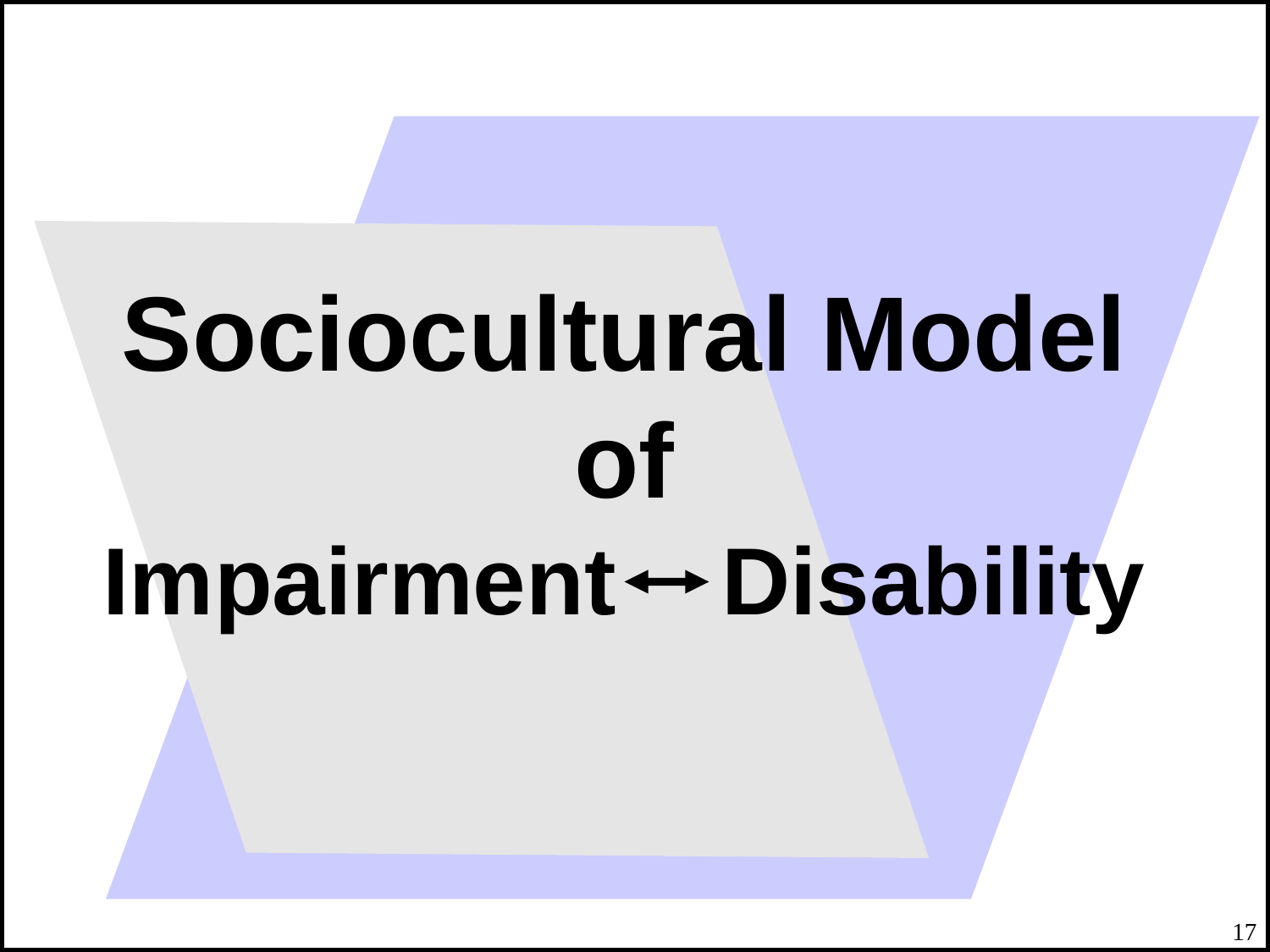

# Sociocultural Model of Impairment    Disability

17